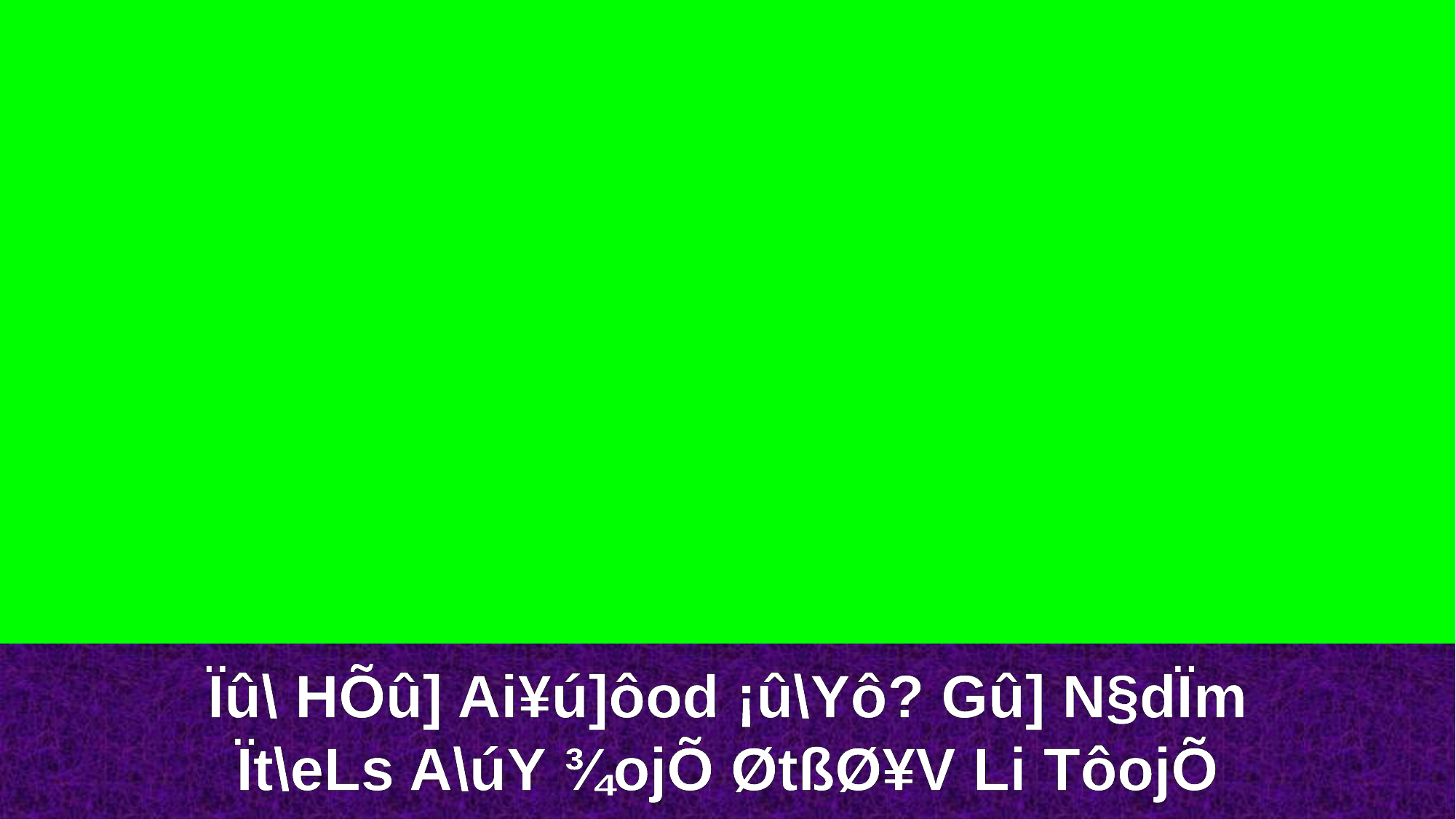

Ïû\ HÕû] Ai¥ú]ôod ¡û\Yô? Gû] N§dÏm
Ït\eLs A\úY ¾ojÕ ØtßØ¥V Li TôojÕ